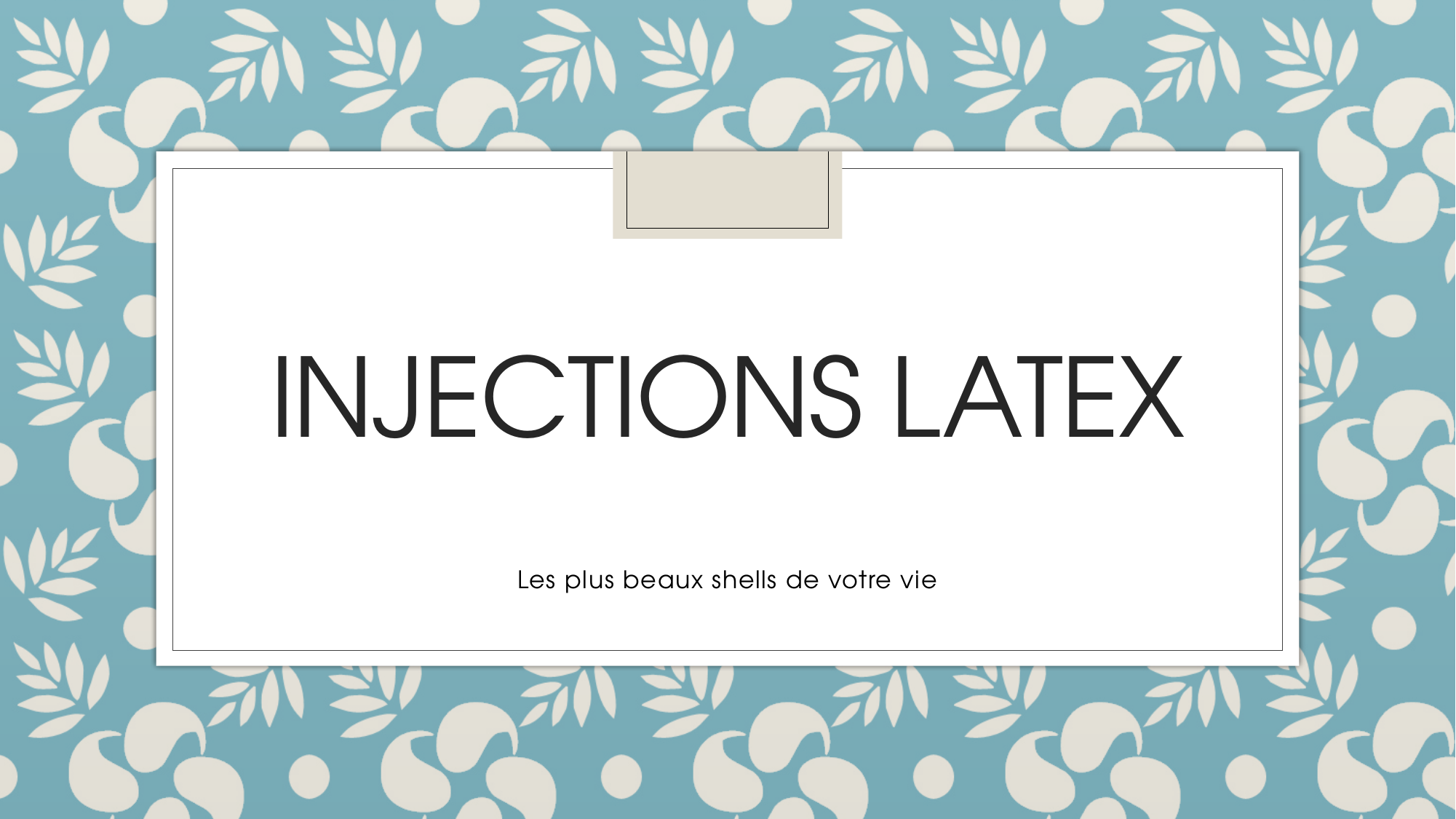

# injections latex
Les plus beaux shells de votre vie